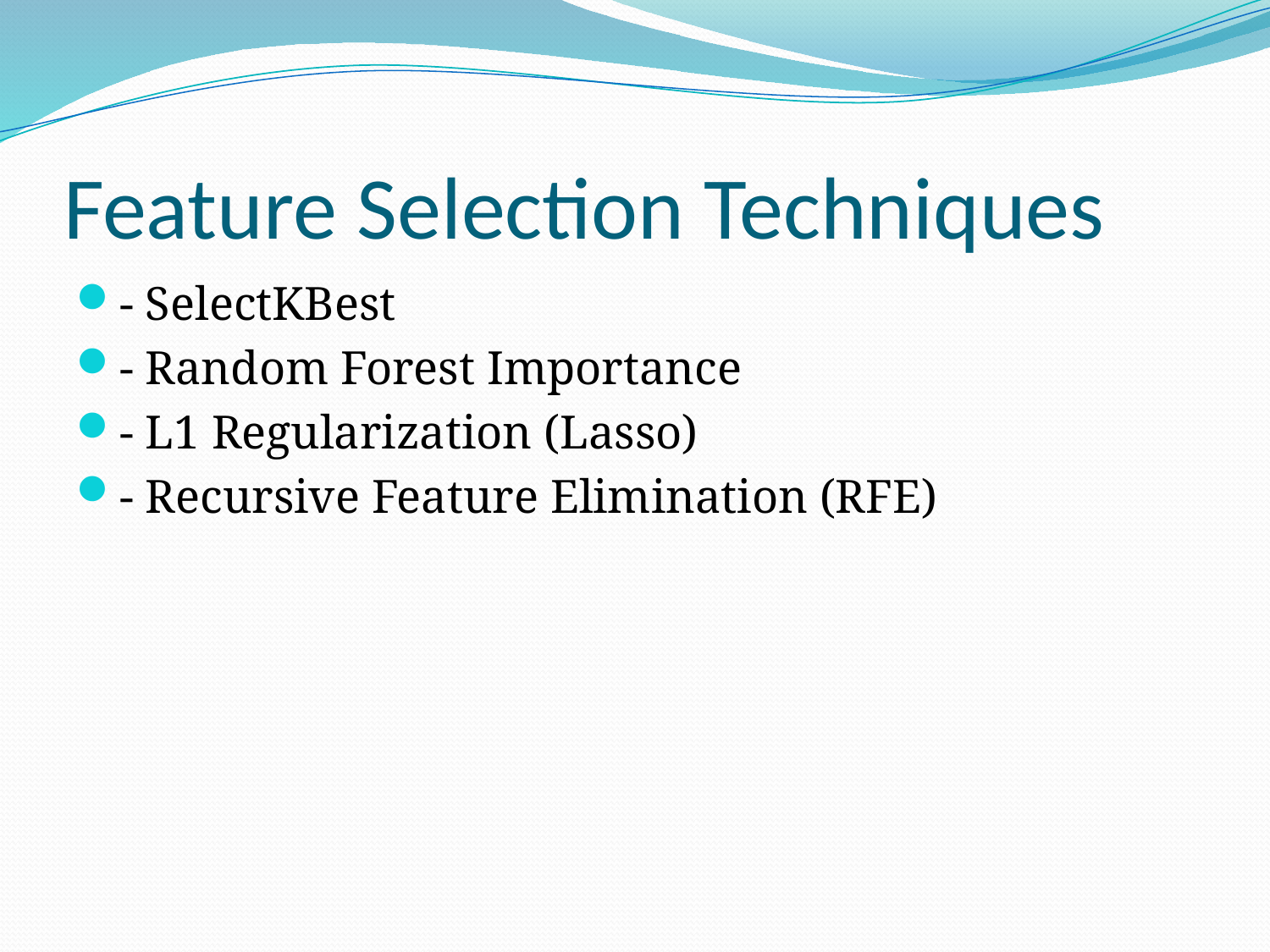

# Feature Selection Techniques
- SelectKBest
- Random Forest Importance
- L1 Regularization (Lasso)
- Recursive Feature Elimination (RFE)